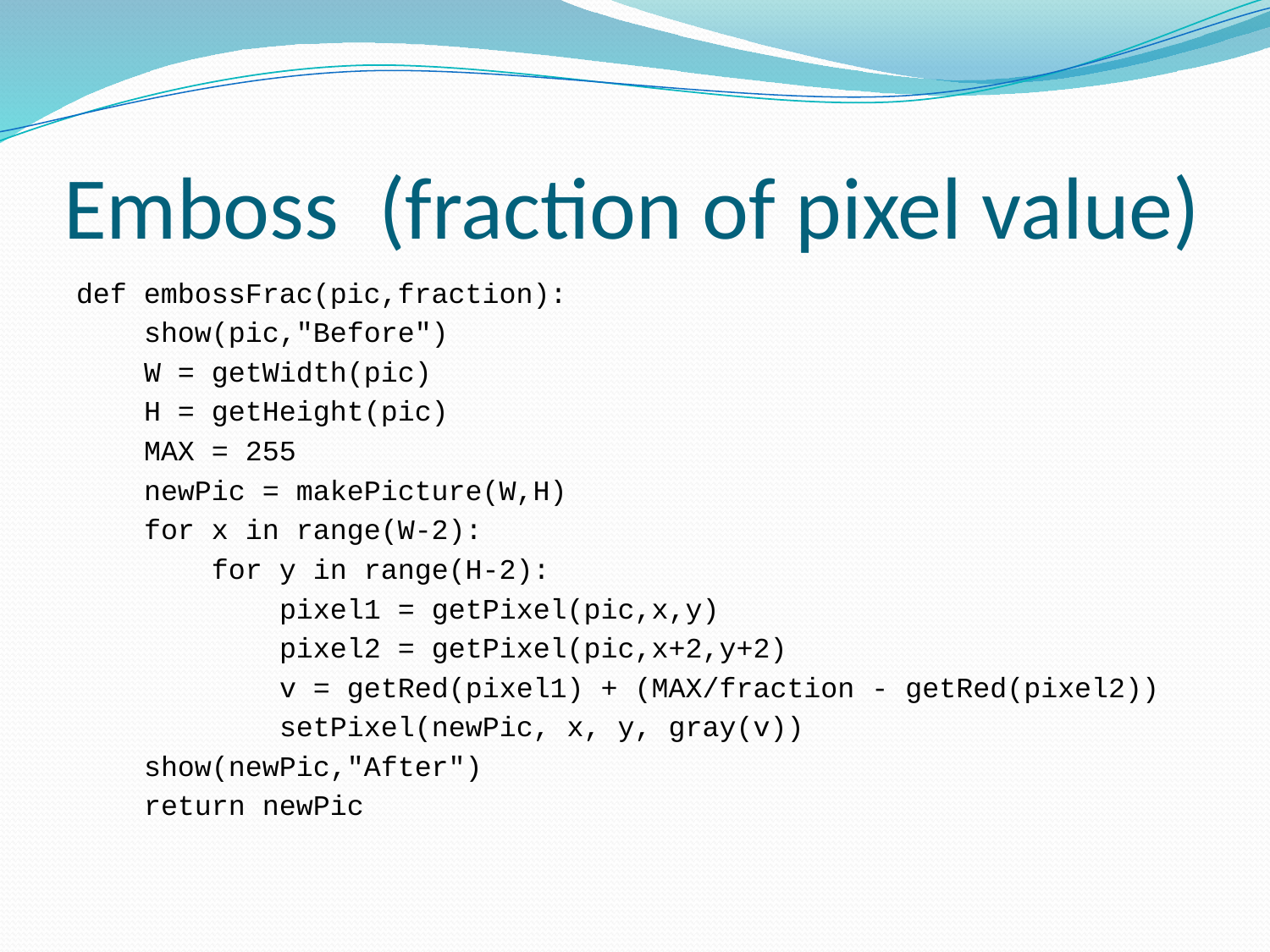

# Emboss  (fraction of pixel value)
def embossFrac(pic,fraction):
    show(pic,"Before")
    W = getWidth(pic)
    H = getHeight(pic)
    MAX = 255
    newPic = makePicture(W,H)
    for x in range(W-2):
        for y in range(H-2):
            pixel1 = getPixel(pic,x,y)
            pixel2 = getPixel(pic,x+2,y+2)
            v = getRed(pixel1) + (MAX/fraction - getRed(pixel2))
            setPixel(newPic, x, y, gray(v))
    show(newPic,"After")
    return newPic